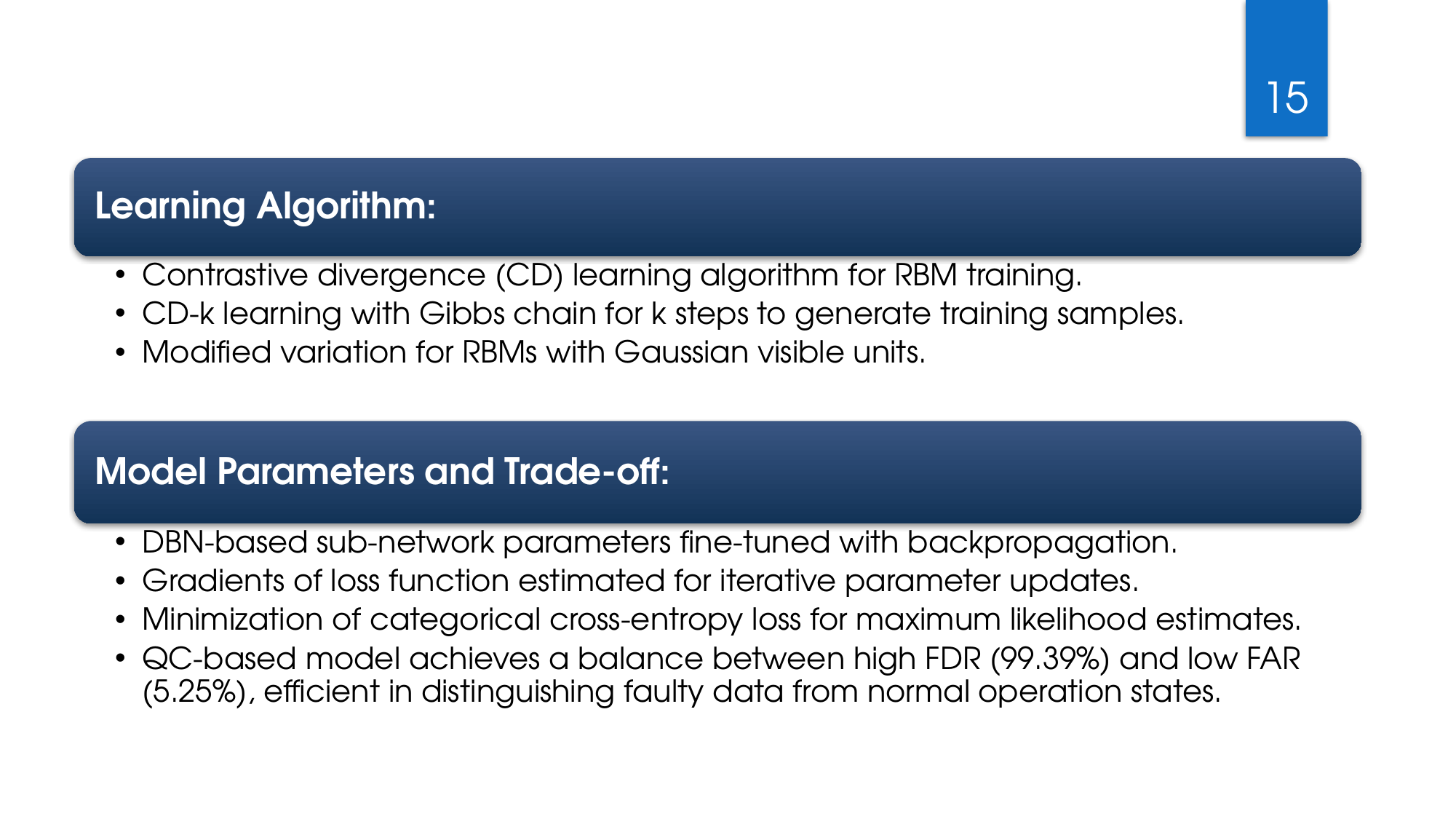

15
Learning Algorithm:
Contrastive divergence (CD) learning algorithm for RBM training.
CD-k learning with Gibbs chain for k steps to generate training samples.
Modified variation for RBMs with Gaussian visible units.

Model Parameters and Trade-off:
DBN-based sub-network parameters fine-tuned with backpropagation.
Gradients of loss function estimated for iterative parameter updates.
Minimization of categorical cross-entropy loss for maximum likelihood estimates.
QC-based model achieves a balance between high FDR (99.39%) and low FAR (5.25%), efficient in distinguishing faulty data from normal operation states.